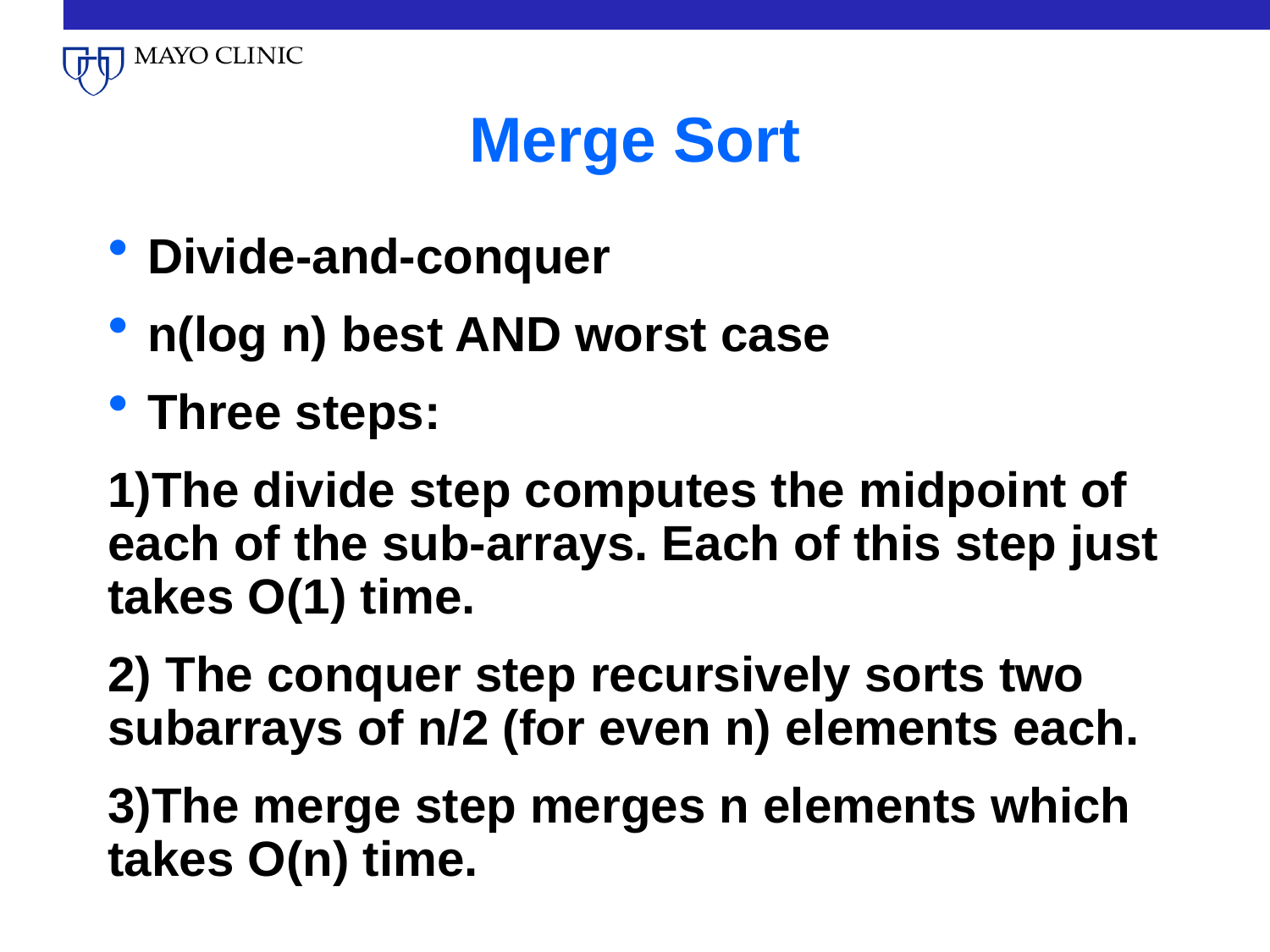

# Merge Sort
Divide-and-conquer
n(log n) best AND worst case
Three steps:
1)The divide step computes the midpoint of each of the sub-arrays. Each of this step just takes O(1) time.
2) The conquer step recursively sorts two subarrays of n/2 (for even n) elements each.
3)The merge step merges n elements which takes O(n) time.